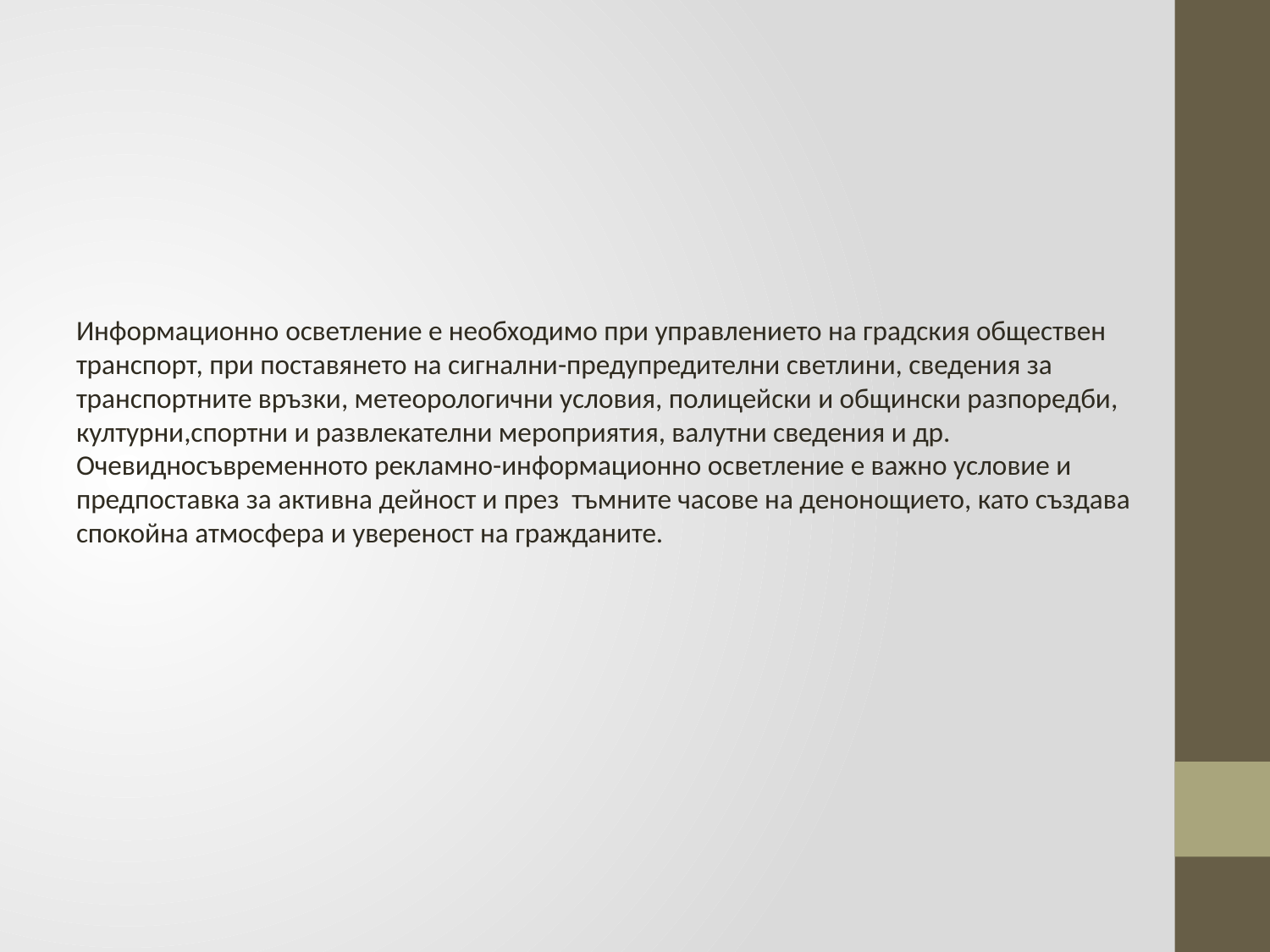

#
Информационно осветление е необходимо при управлението на градския обществен транспорт, при поставянето на сигнални-предупредителни светлини, сведения за транспортните връзки, метеорологични условия, полицейски и общински разпоредби, културни,спортни и развлекателни мероприятия, валутни сведения и др. Очевидносъвременното рекламно-информационно осветление е важно условие и предпоставка за активна дейност и през  тъмните часове на денонощието, като създава спокойна атмосфера и увереност на гражданите.